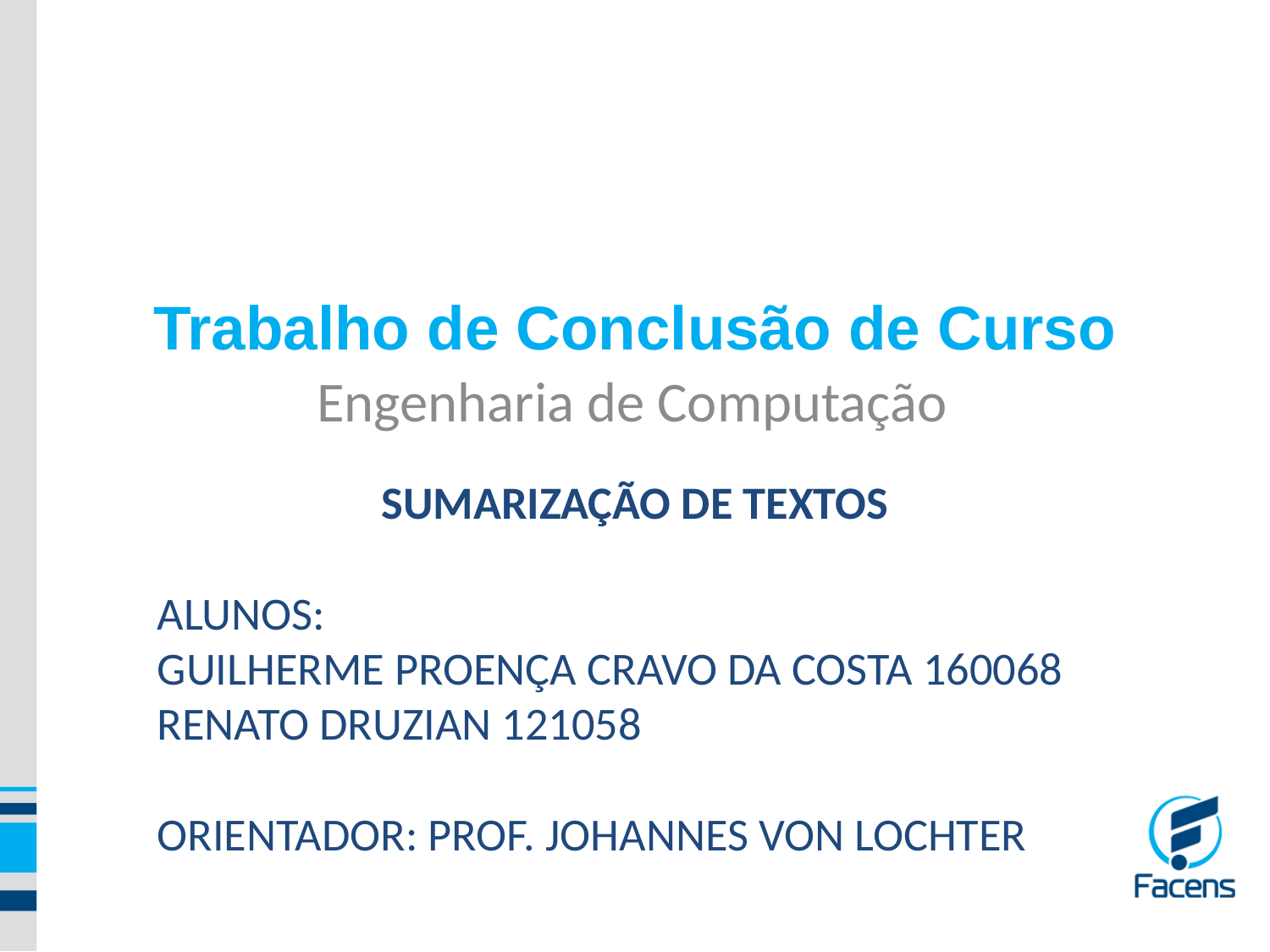

# Trabalho de Conclusão de Curso
Engenharia de Computação
Sumarização de Textos

Alunos:
Guilherme Proença Cravo da Costa 160068
Renato Druzian 121058

Orientador: Prof. Johannes von Lochter